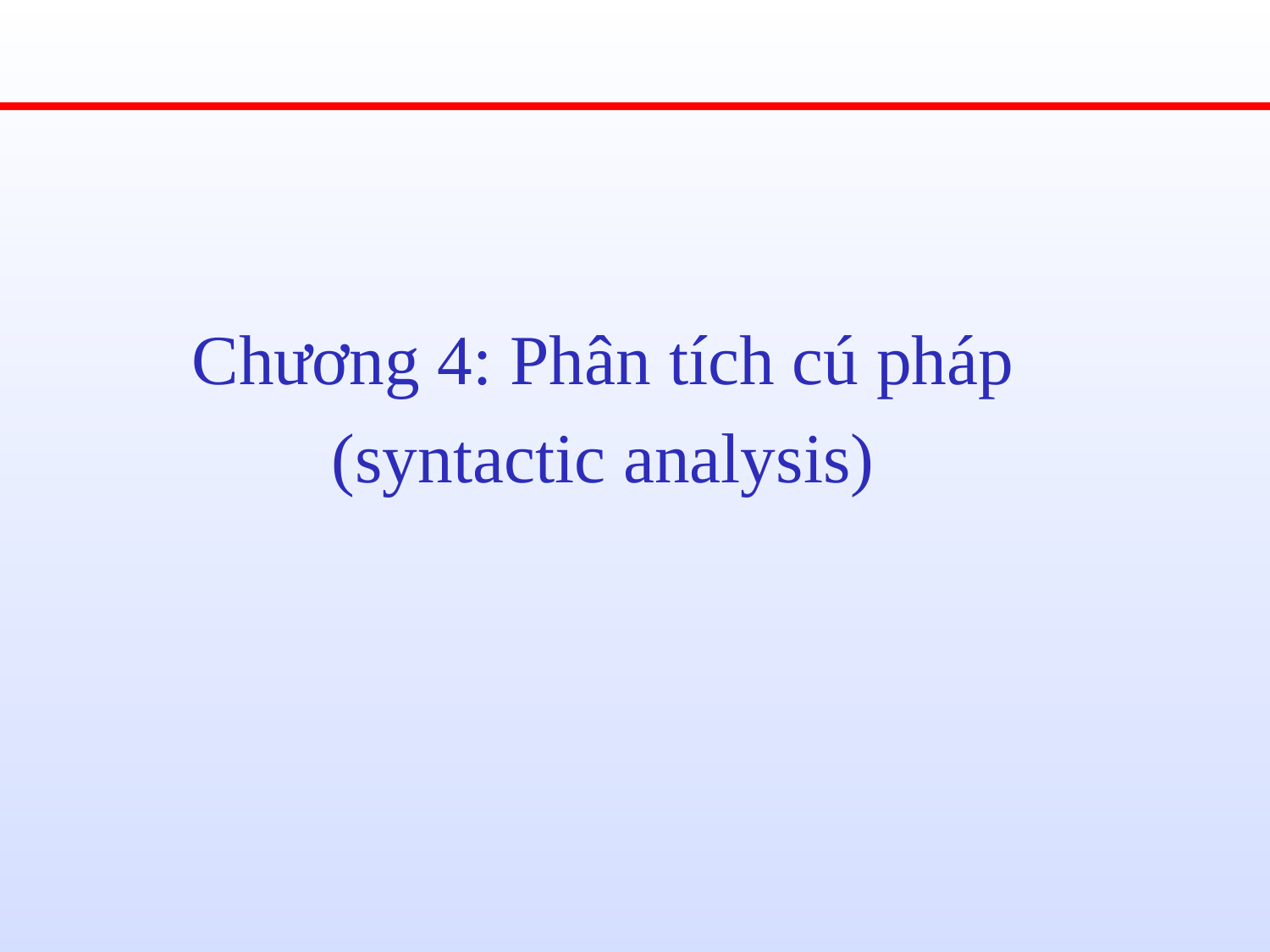

Chương 4: Phân tích cú pháp
(syntactic analysis)